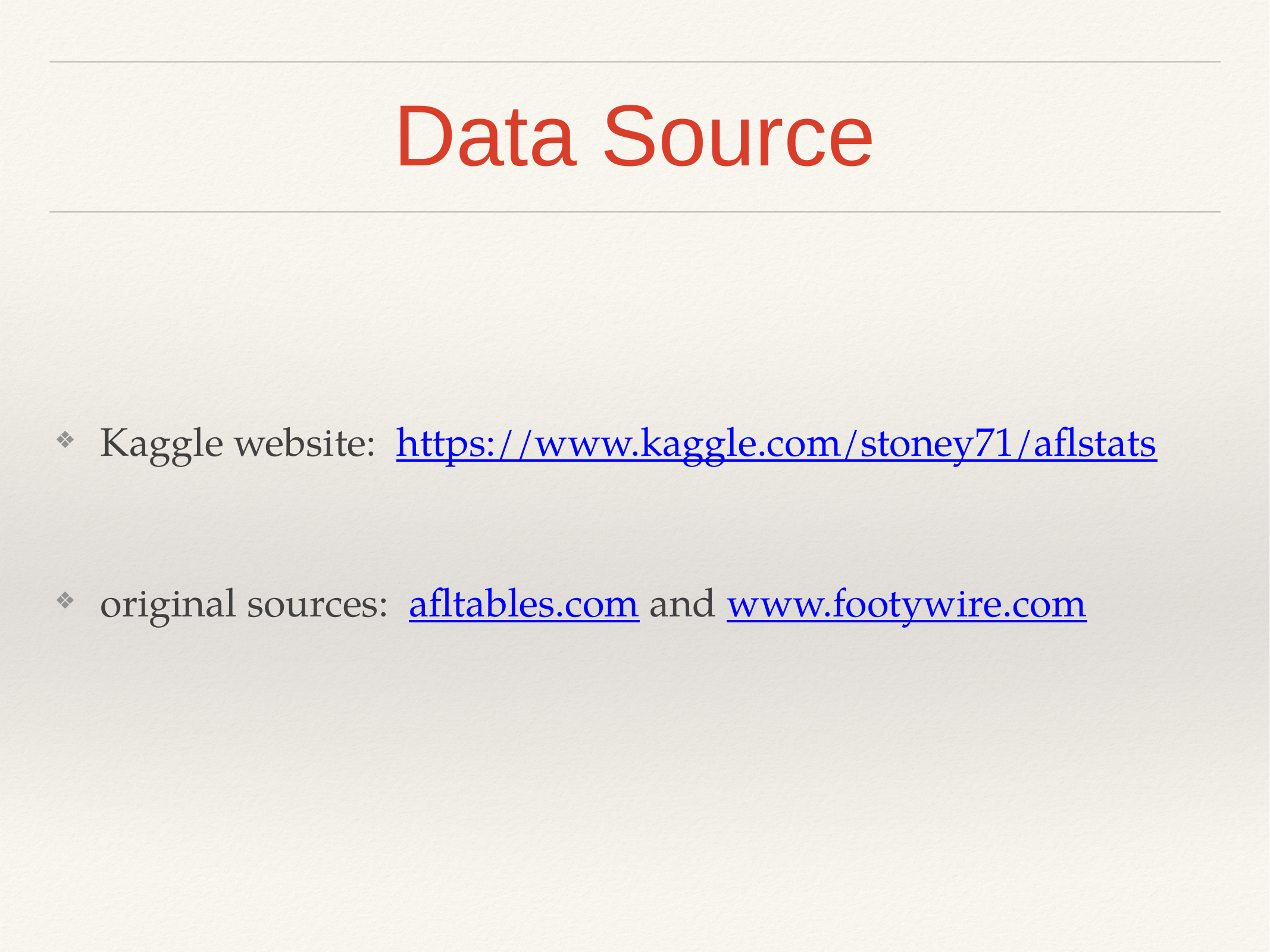

# Data Source

Kaggle website:  https://www.kaggle.com/stoney71/aflstats

original sources:  afltables.com and www.footywire.com